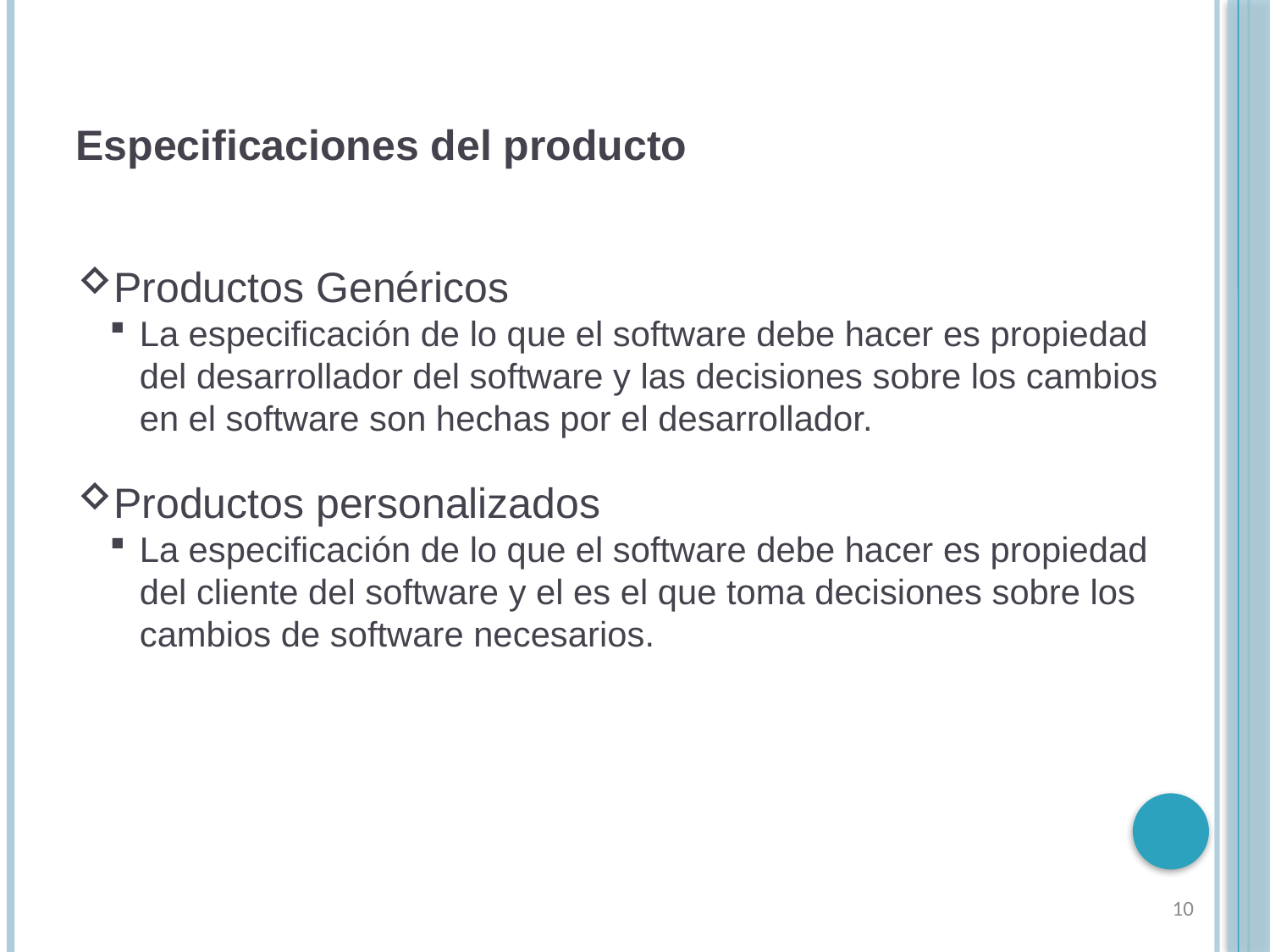

Especificaciones del producto
Productos Genéricos
La especificación de lo que el software debe hacer es propiedad del desarrollador del software y las decisiones sobre los cambios en el software son hechas por el desarrollador.

Productos personalizados
La especificación de lo que el software debe hacer es propiedad del cliente del software y el es el que toma decisiones sobre los cambios de software necesarios.
10